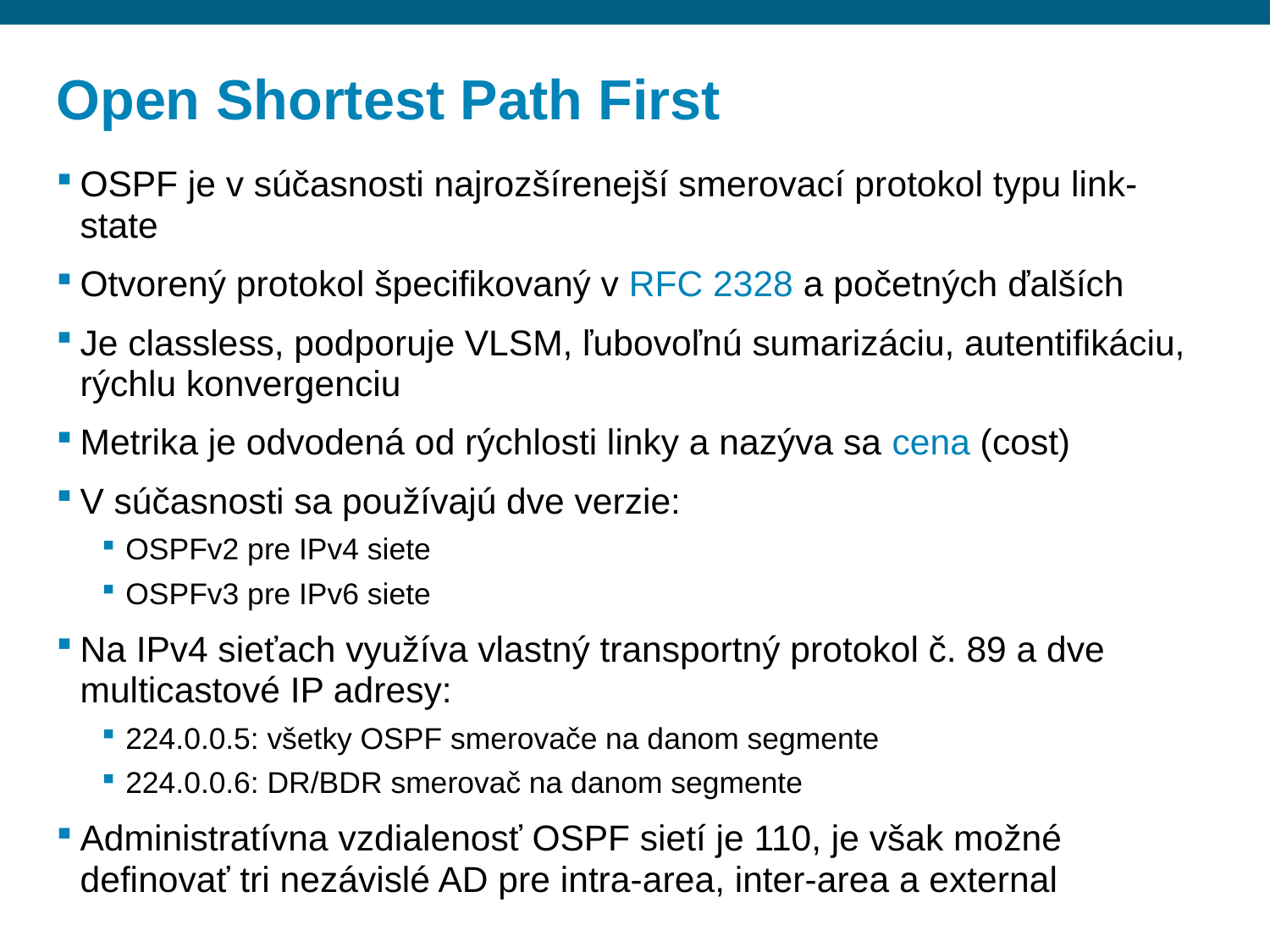

# Open Shortest Path First
OSPF je v súčasnosti najrozšírenejší smerovací protokol typu link-state
Otvorený protokol špecifikovaný v RFC 2328 a početných ďalších
Je classless, podporuje VLSM, ľubovoľnú sumarizáciu, autentifikáciu, rýchlu konvergenciu
Metrika je odvodená od rýchlosti linky a nazýva sa cena (cost)
V súčasnosti sa používajú dve verzie:
OSPFv2 pre IPv4 siete
OSPFv3 pre IPv6 siete
Na IPv4 sieťach využíva vlastný transportný protokol č. 89 a dve multicastové IP adresy:
224.0.0.5: všetky OSPF smerovače na danom segmente
224.0.0.6: DR/BDR smerovač na danom segmente
Administratívna vzdialenosť OSPF sietí je 110, je však možné definovať tri nezávislé AD pre intra-area, inter-area a external